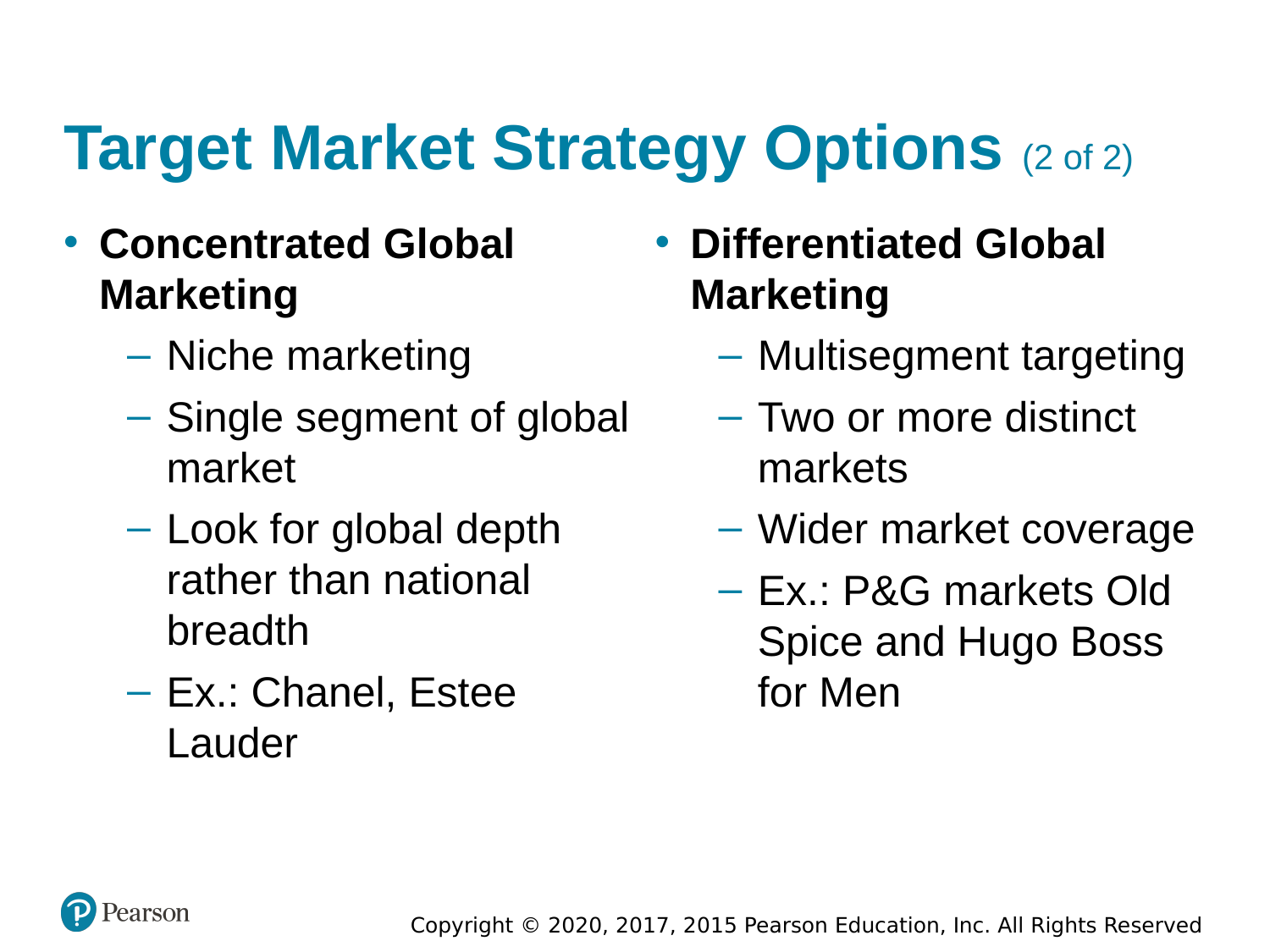

# Target Market Strategy Options (2 of 2)
Concentrated Global Marketing
Niche marketing
Single segment of global market
Look for global depth rather than national breadth
Ex.: Chanel, Estee Lauder
Differentiated Global Marketing
Multisegment targeting
Two or more distinct markets
Wider market coverage
Ex.: P&G markets Old Spice and Hugo Boss for Men